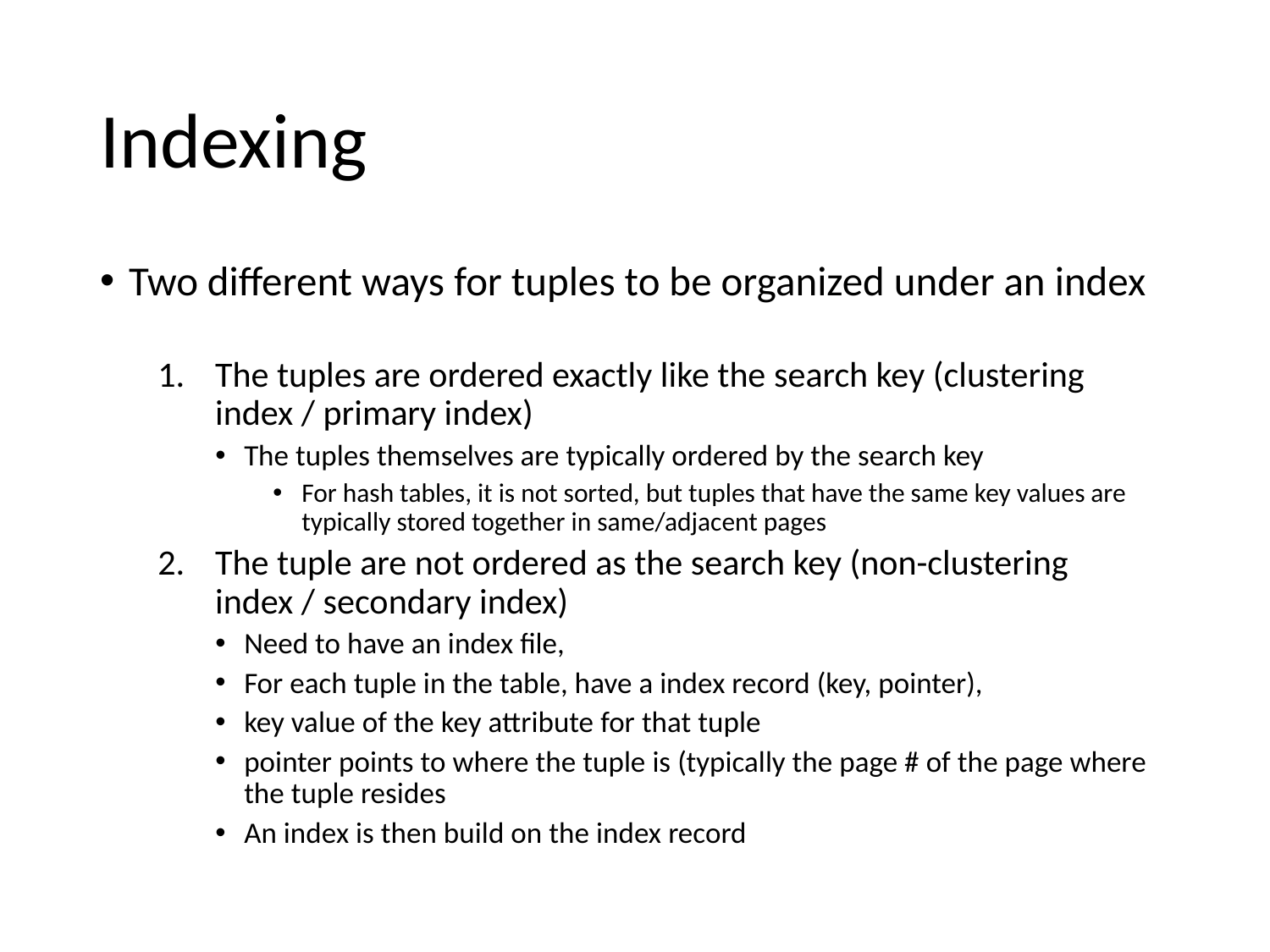

# Indexing
Two different ways for tuples to be organized under an index
The tuples are ordered exactly like the search key (clustering index / primary index)
The tuples themselves are typically ordered by the search key
For hash tables, it is not sorted, but tuples that have the same key values are typically stored together in same/adjacent pages
The tuple are not ordered as the search key (non-clustering index / secondary index)
Need to have an index file,
For each tuple in the table, have a index record (key, pointer),
key value of the key attribute for that tuple
pointer points to where the tuple is (typically the page # of the page where the tuple resides
An index is then build on the index record